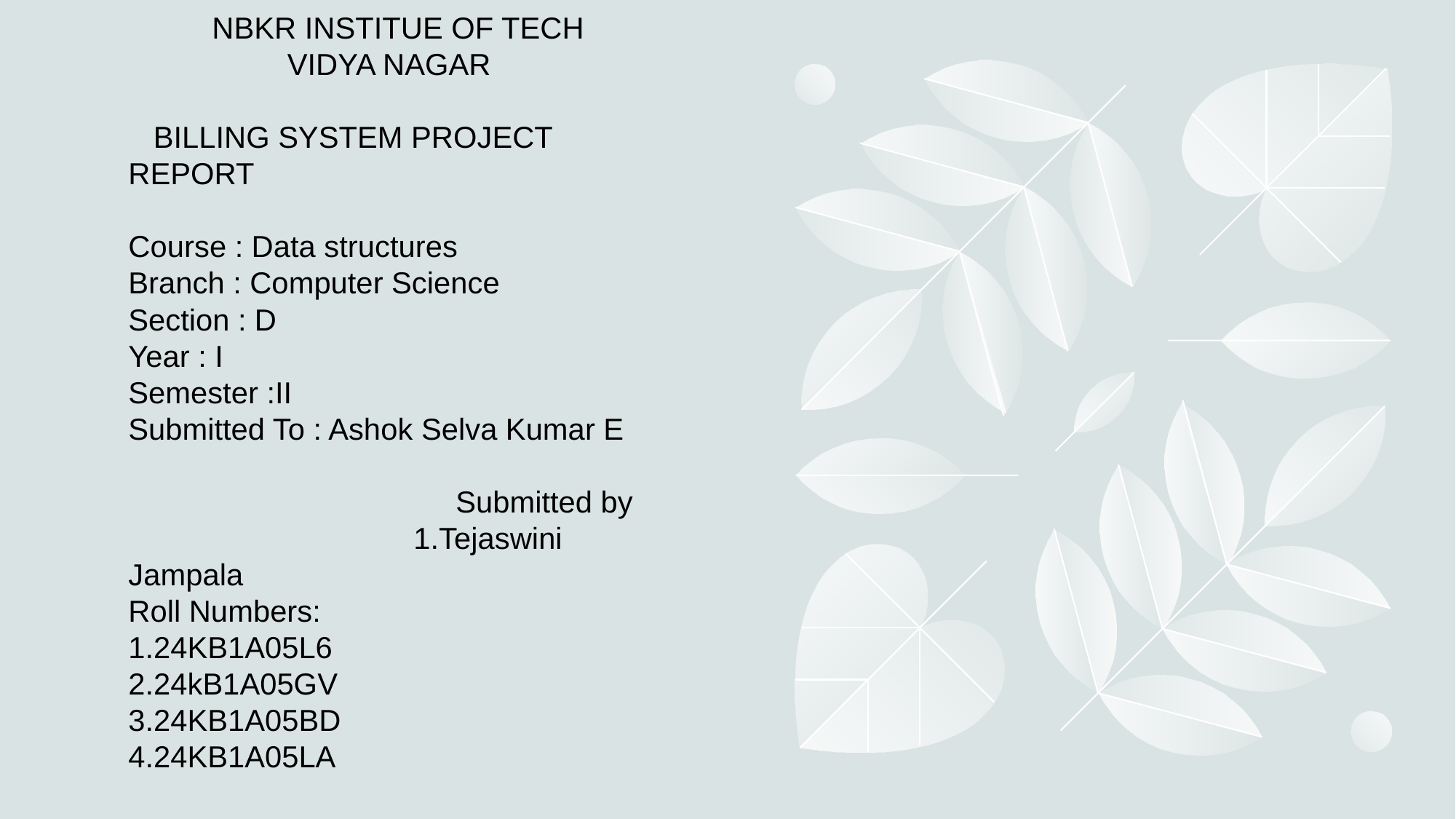

# NBKR INSTITUE OF TECH VIDYA NAGAR BILLING SYSTEM PROJECT REPORT Course : Data structures Branch : Computer Science Section : D Year : I Semester :II Submitted To : Ashok Selva Kumar E Submitted by		        1.Tejaswini Jampala Roll Numbers: 1.24KB1A05L6 2.24kB1A05GV 3.24KB1A05BD 4.24KB1A05LA